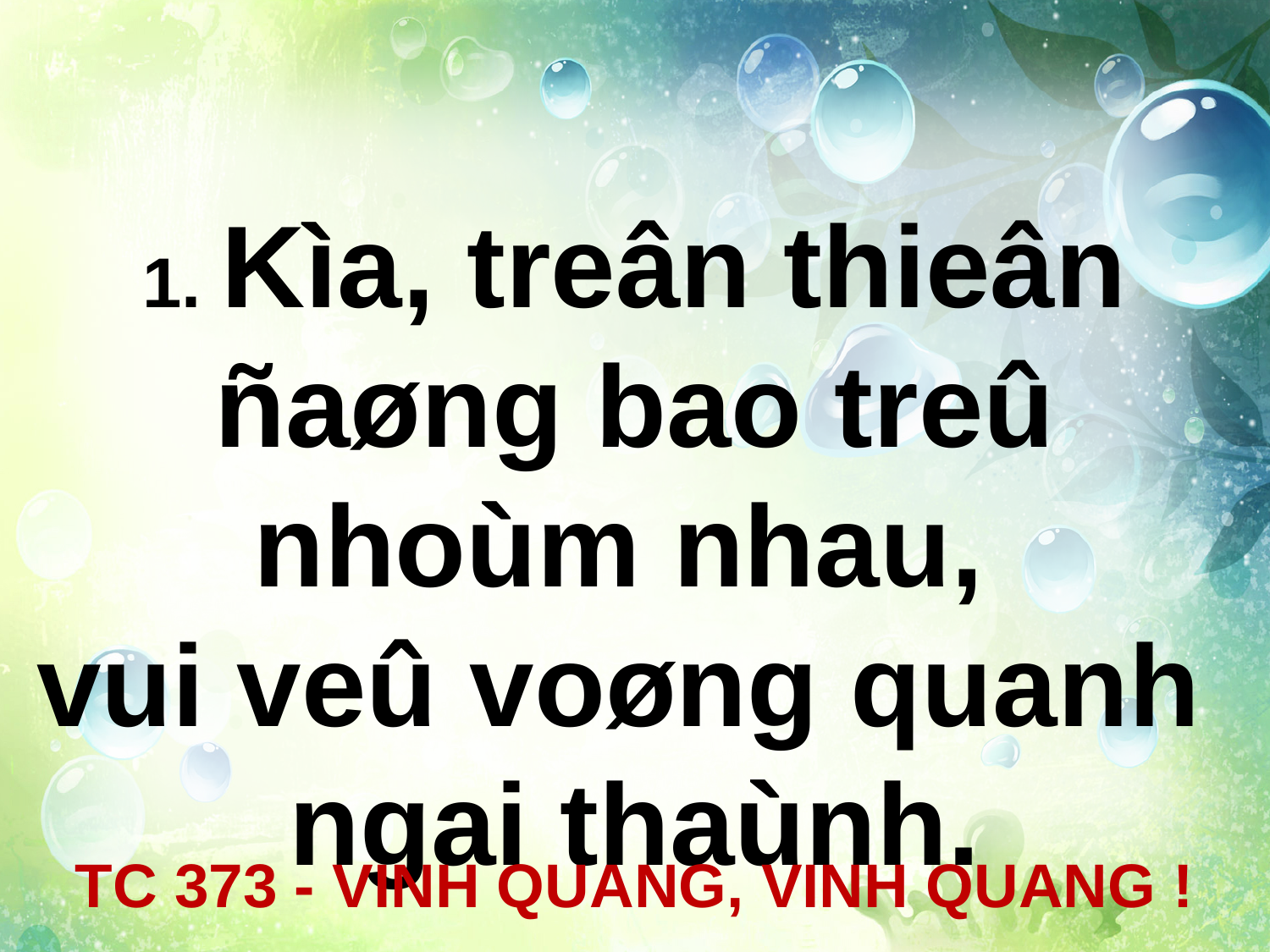

1. Kìa, treân thieân ñaøng bao treû nhoùm nhau,
vui veû voøng quanh
ngai thaùnh.
TC 373 - VINH QUANG, VINH QUANG !